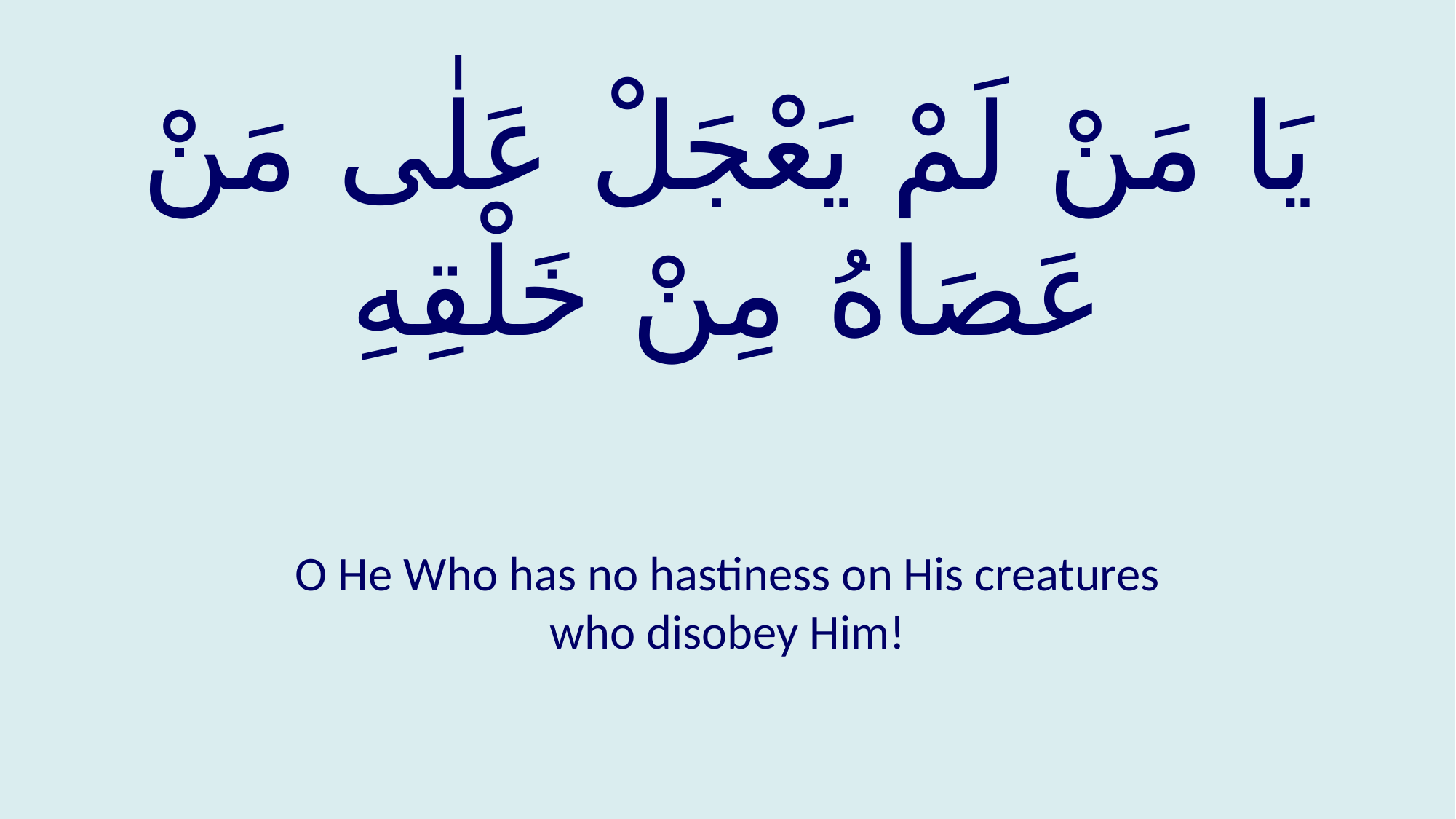

# يَا مَنْ لَمْ يَعْجَلْ عَلٰى مَنْ عَصَاهُ مِنْ خَلْقِهِ
O He Who has no hastiness on His creatures who disobey Him!